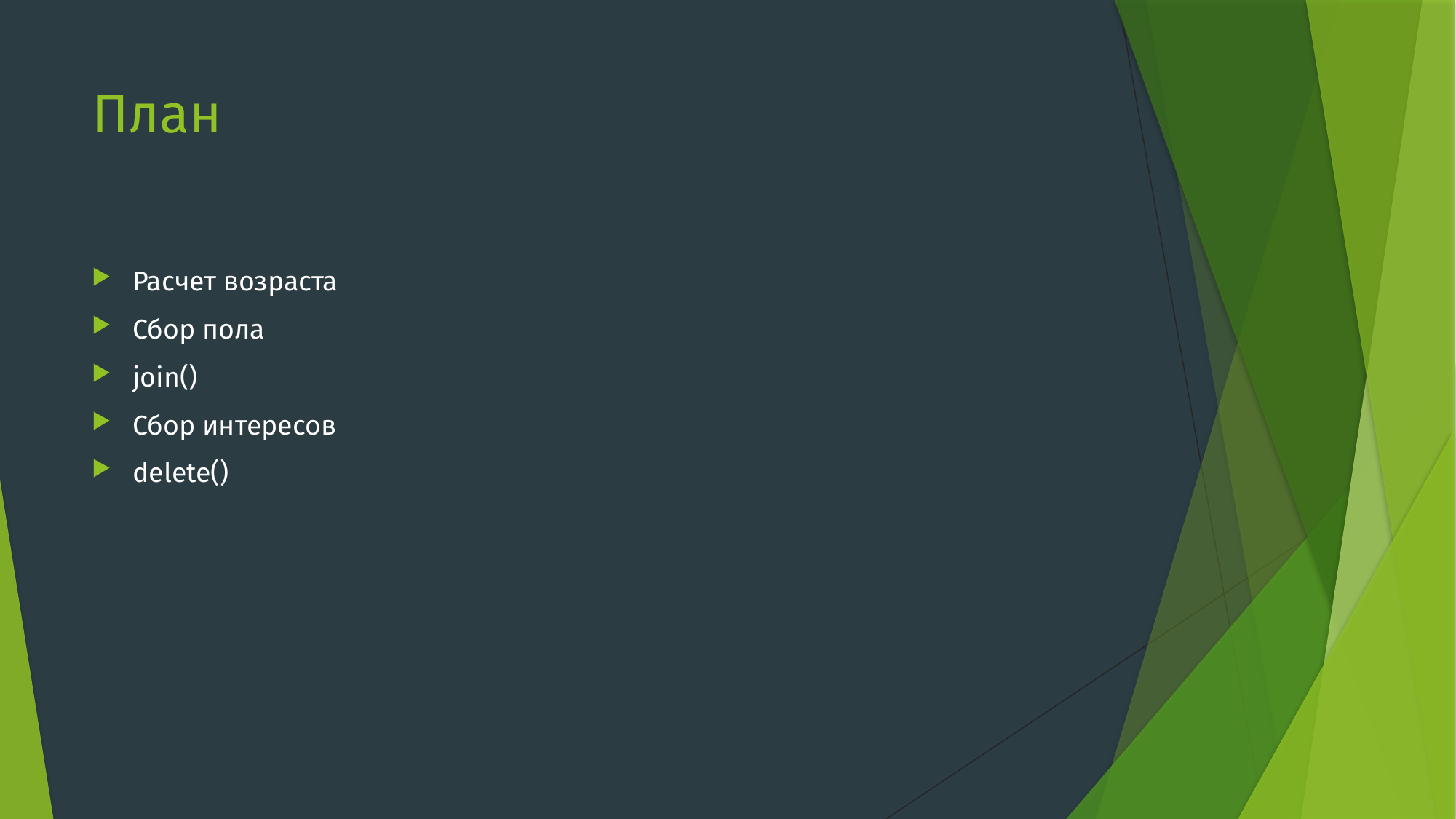

# План
Расчет возраста
Сбор пола
join()
Сбор интересов
delete()